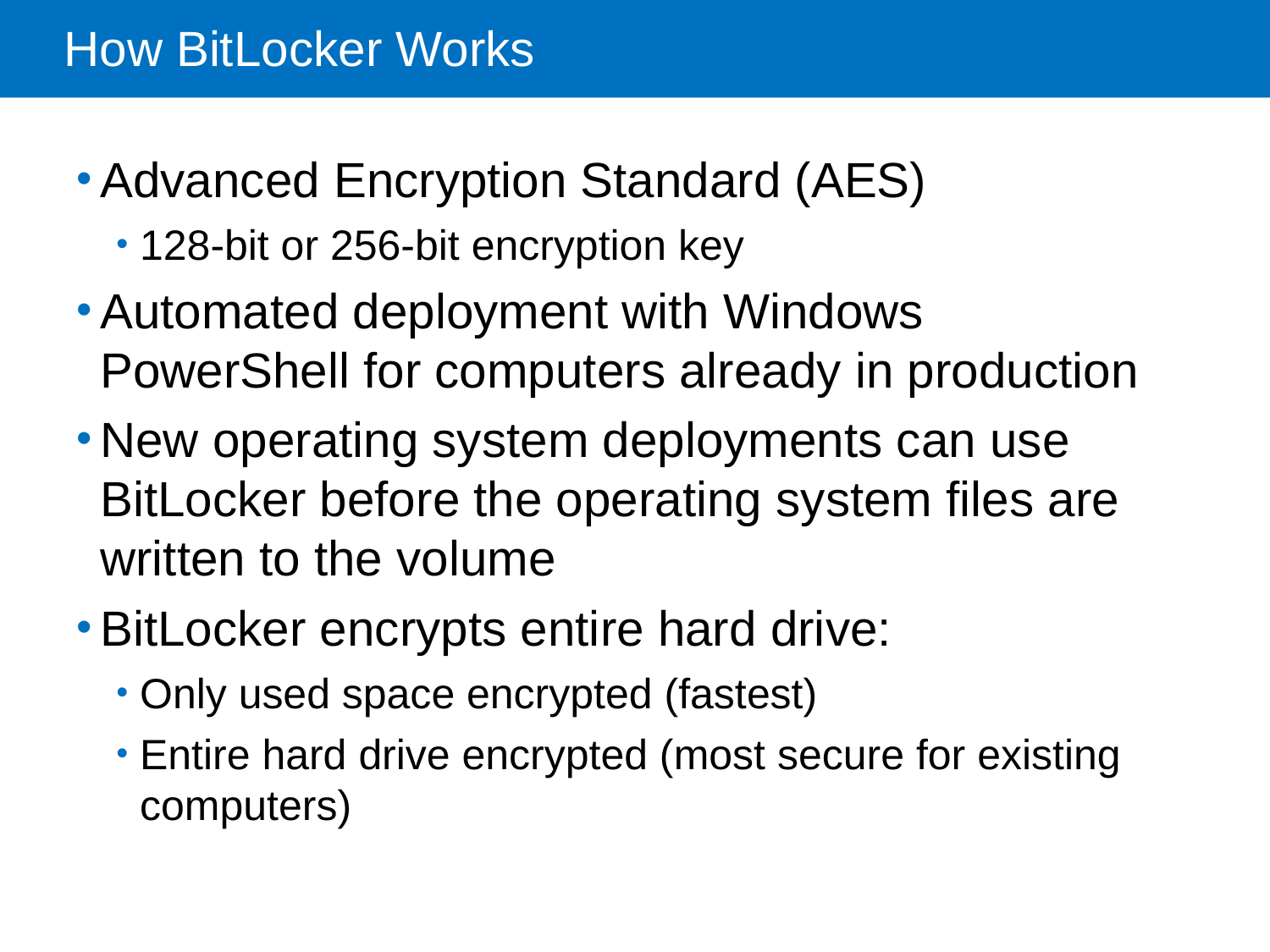

# How BitLocker Works
Advanced Encryption Standard (AES)
128-bit or 256-bit encryption key
Automated deployment with Windows PowerShell for computers already in production
New operating system deployments can use BitLocker before the operating system files are written to the volume
BitLocker encrypts entire hard drive:
Only used space encrypted (fastest)
Entire hard drive encrypted (most secure for existing computers)